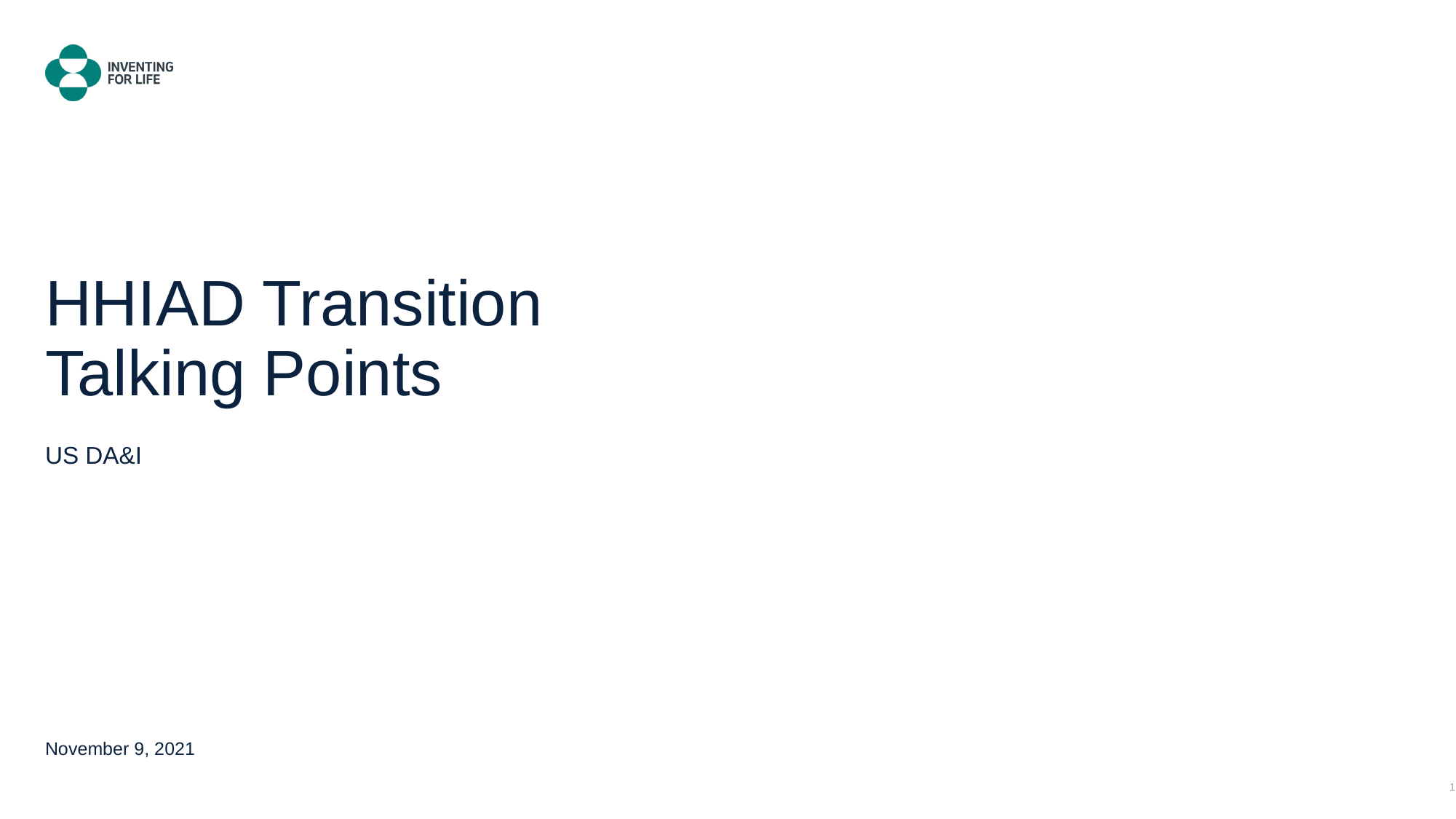

# HHIAD Transition Talking Points
US DA&I
November 9, 2021
1